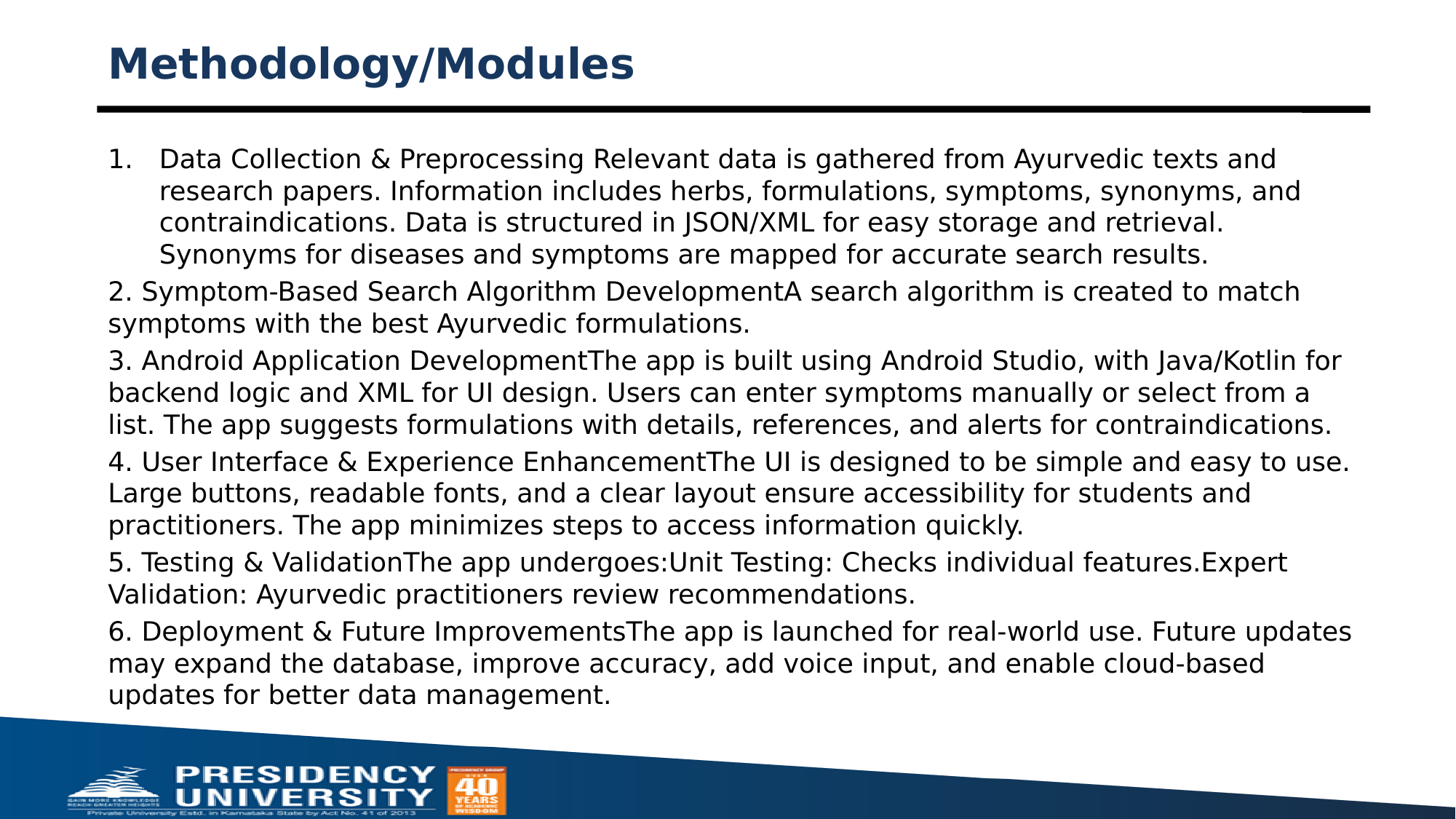

# Methodology/Modules
Data Collection & Preprocessing Relevant data is gathered from Ayurvedic texts and research papers. Information includes herbs, formulations, symptoms, synonyms, and contraindications. Data is structured in JSON/XML for easy storage and retrieval. Synonyms for diseases and symptoms are mapped for accurate search results.
2. Symptom-Based Search Algorithm DevelopmentA search algorithm is created to match symptoms with the best Ayurvedic formulations.
3. Android Application DevelopmentThe app is built using Android Studio, with Java/Kotlin for backend logic and XML for UI design. Users can enter symptoms manually or select from a list. The app suggests formulations with details, references, and alerts for contraindications.
4. User Interface & Experience EnhancementThe UI is designed to be simple and easy to use. Large buttons, readable fonts, and a clear layout ensure accessibility for students and practitioners. The app minimizes steps to access information quickly.
5. Testing & ValidationThe app undergoes:Unit Testing: Checks individual features.Expert Validation: Ayurvedic practitioners review recommendations.
6. Deployment & Future ImprovementsThe app is launched for real-world use. Future updates may expand the database, improve accuracy, add voice input, and enable cloud-based updates for better data management.